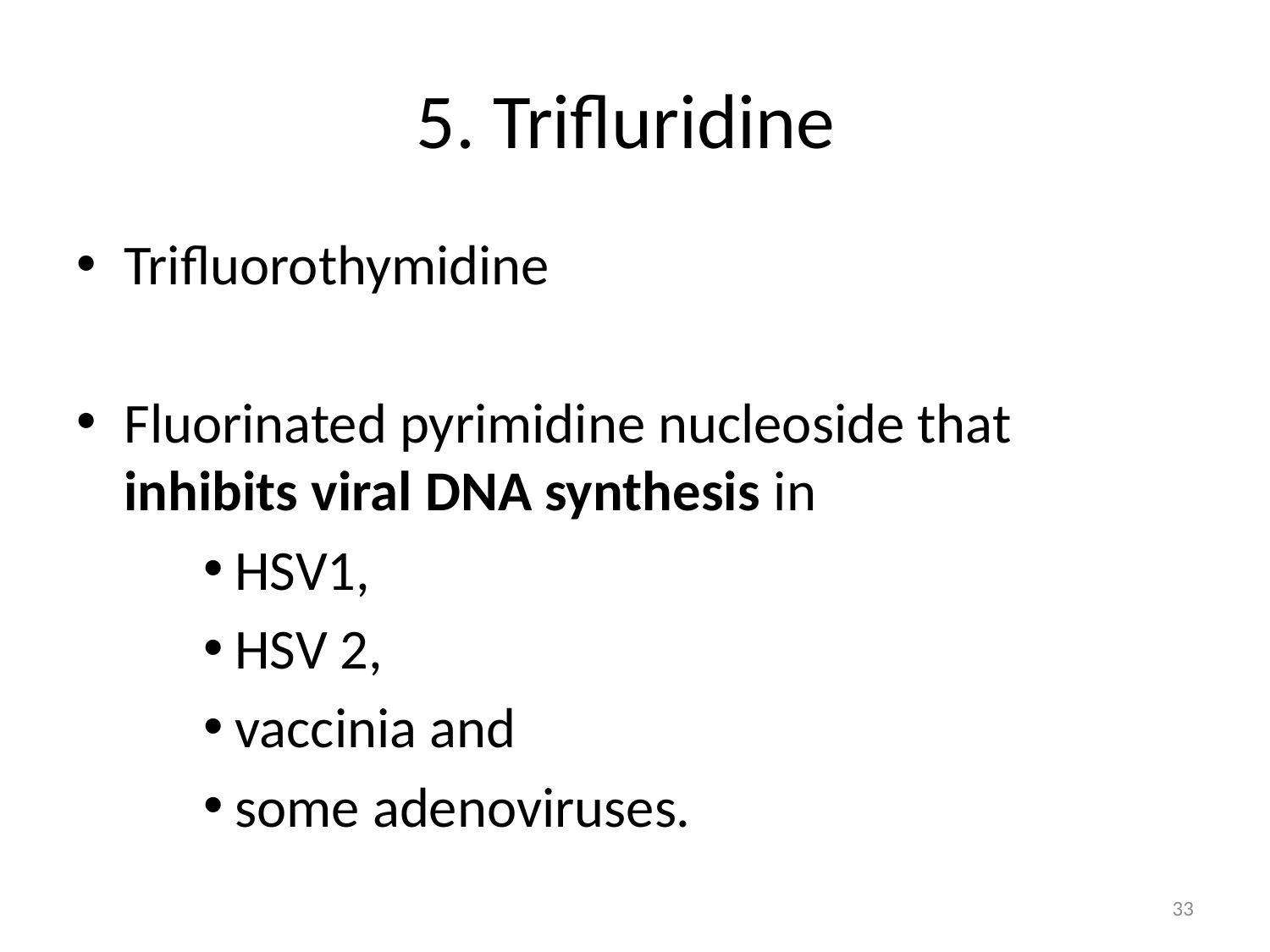

# 5. Trifluridine
Trifluorothymidine

Fluorinated pyrimidine nucleoside that inhibits viral DNA synthesis in
HSV1,
HSV 2,
vaccinia and
some adenoviruses.
33